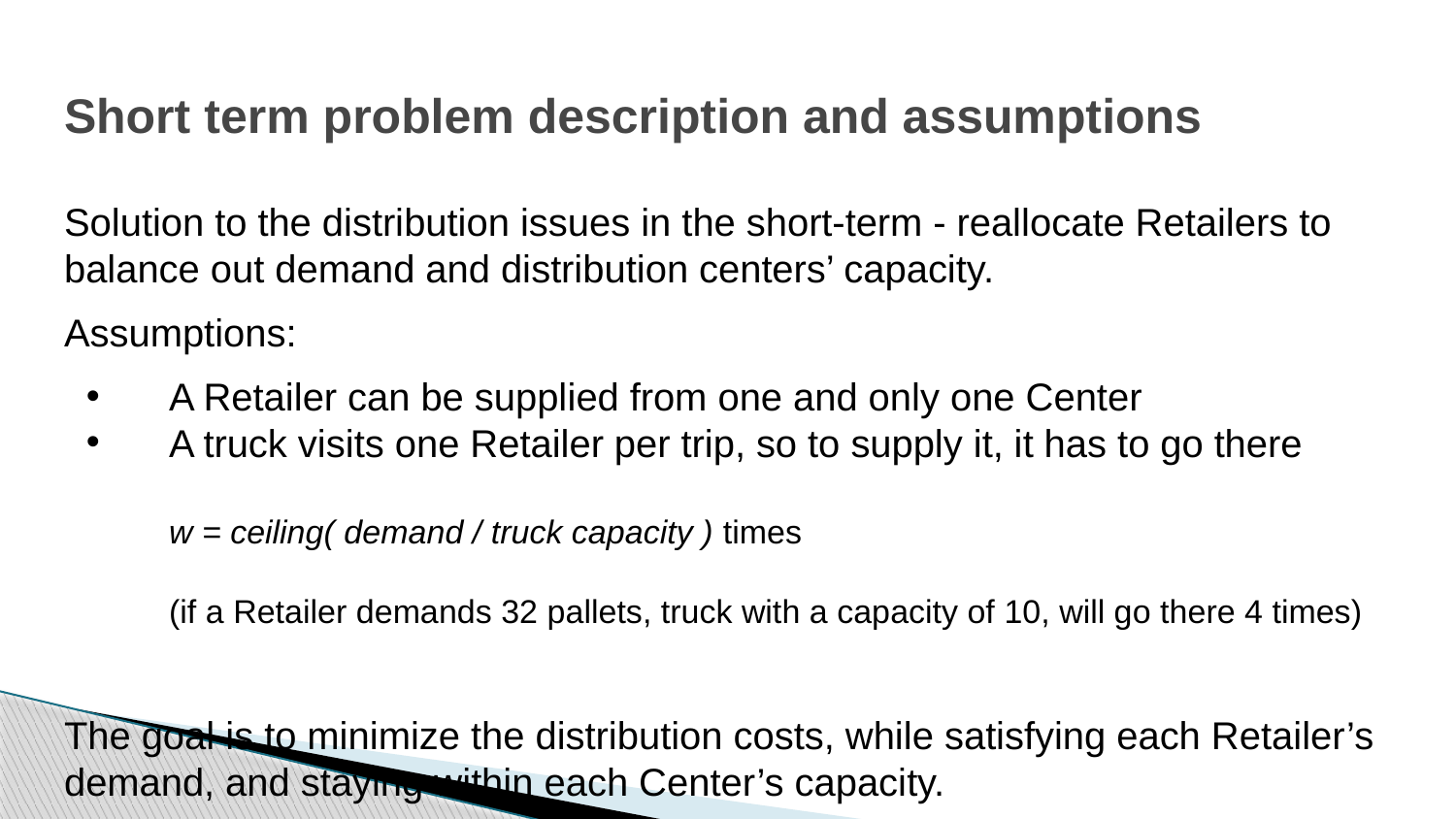

# Short term problem description and assumptions
Solution to the distribution issues in the short-term - reallocate Retailers to balance out demand and distribution centers’ capacity.
Assumptions:
A Retailer can be supplied from one and only one Center
A truck visits one Retailer per trip, so to supply it, it has to go there

w = ceiling( demand / truck capacity ) times

(if a Retailer demands 32 pallets, truck with a capacity of 10, will go there 4 times)

The goal is to minimize the distribution costs, while satisfying each Retailer’s demand, and staying within each Center’s capacity.